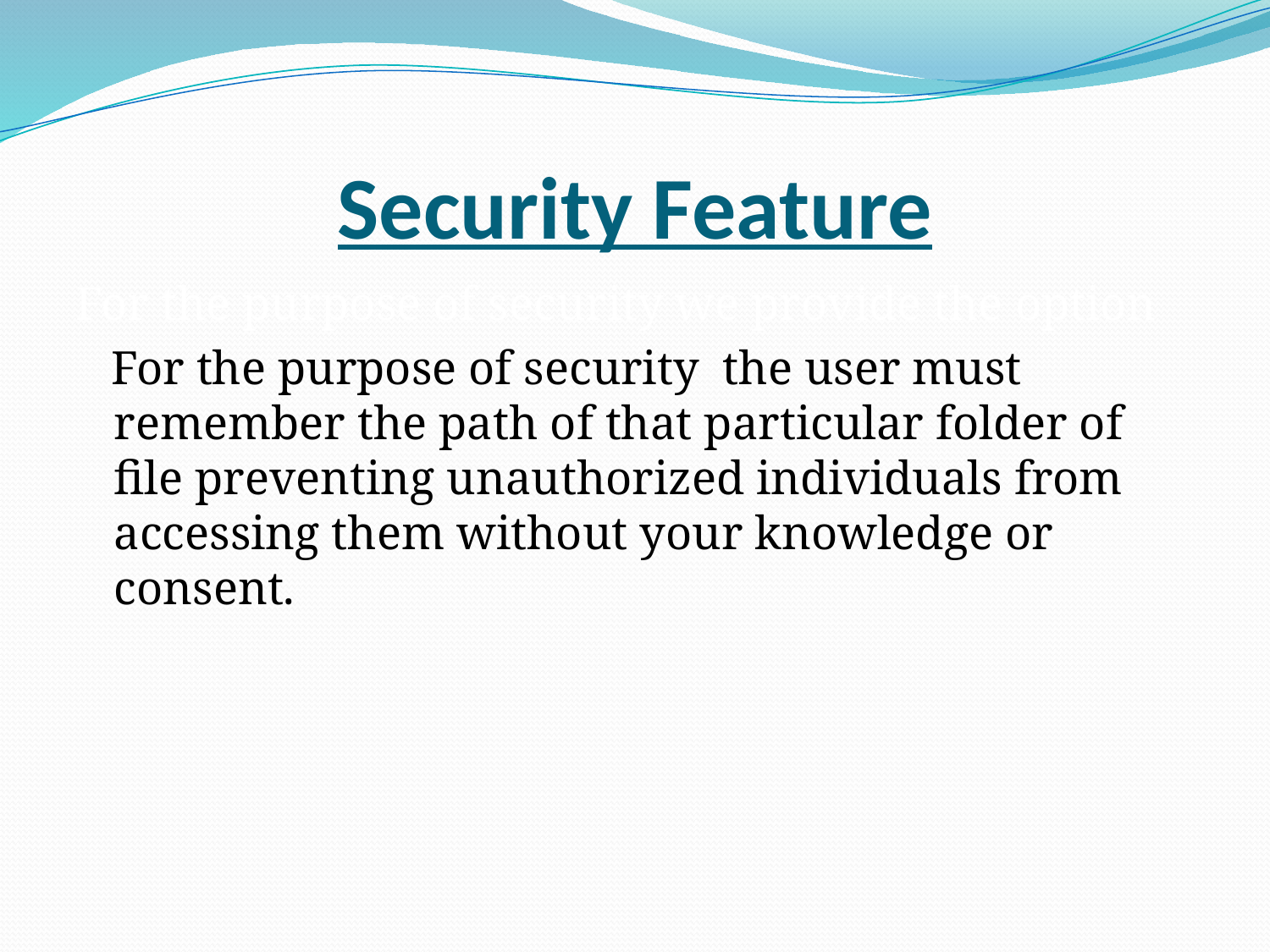

# Security Feature
For the purpose of security we provide the option
   For the purpose of security  the user must  remember the path of that particular folder of file preventing unauthorized individuals from accessing them without your knowledge or consent.